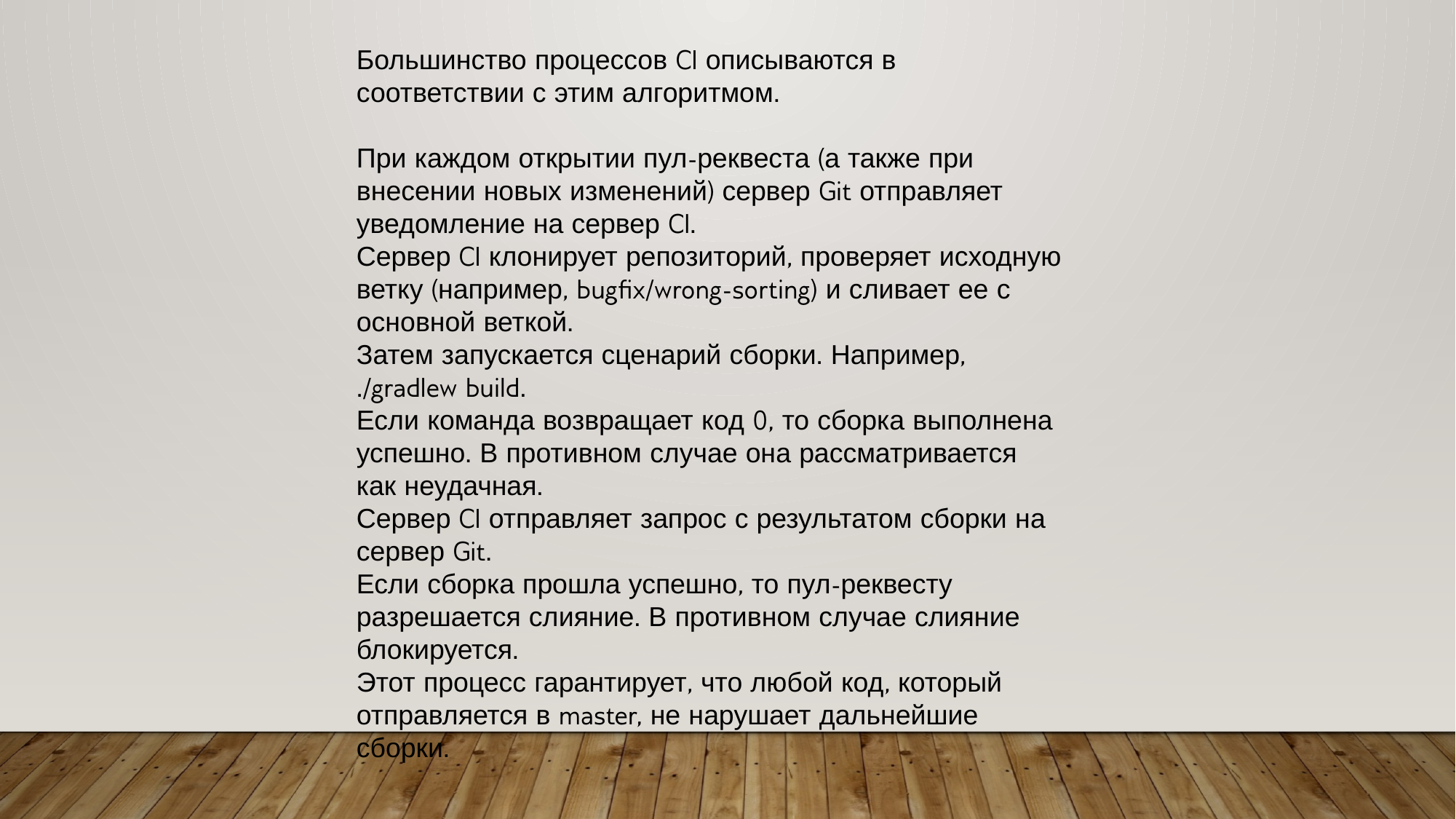

Большинство процессов CI описываются в соответствии с этим алгоритмом.

При каждом открытии пул-реквеста (а также при внесении новых изменений) сервер Git отправляет уведомление на сервер CI.
Сервер CI клонирует репозиторий, проверяет исходную ветку (например, bugfix/wrong-sorting) и сливает ее с основной веткой.
Затем запускается сценарий сборки. Например, ./gradlew build.
Если команда возвращает код 0, то сборка выполнена успешно. В противном случае она рассматривается как неудачная.
Сервер CI отправляет запрос с результатом сборки на сервер Git.
Если сборка прошла успешно, то пул-реквесту разрешается слияние. В противном случае слияние блокируется.
Этот процесс гарантирует, что любой код, который отправляется в master, не нарушает дальнейшие сборки.